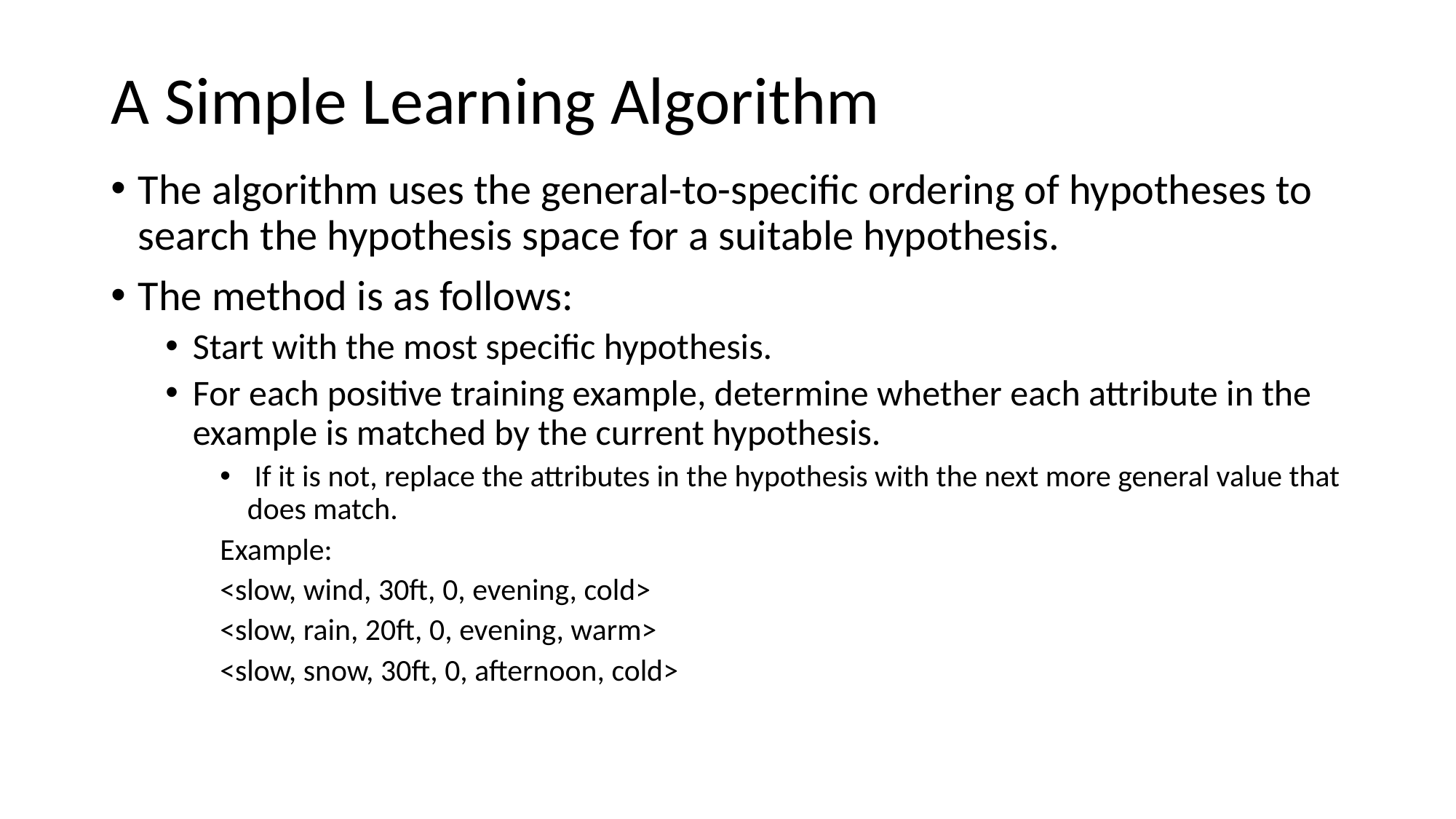

# A Simple Learning Algorithm
The algorithm uses the general-to-specific ordering of hypotheses to search the hypothesis space for a suitable hypothesis.
The method is as follows:
Start with the most specific hypothesis.
For each positive training example, determine whether each attribute in the example is matched by the current hypothesis.
 If it is not, replace the attributes in the hypothesis with the next more general value that does match.
Example:
<slow, wind, 30ft, 0, evening, cold>
<slow, rain, 20ft, 0, evening, warm>
<slow, snow, 30ft, 0, afternoon, cold>